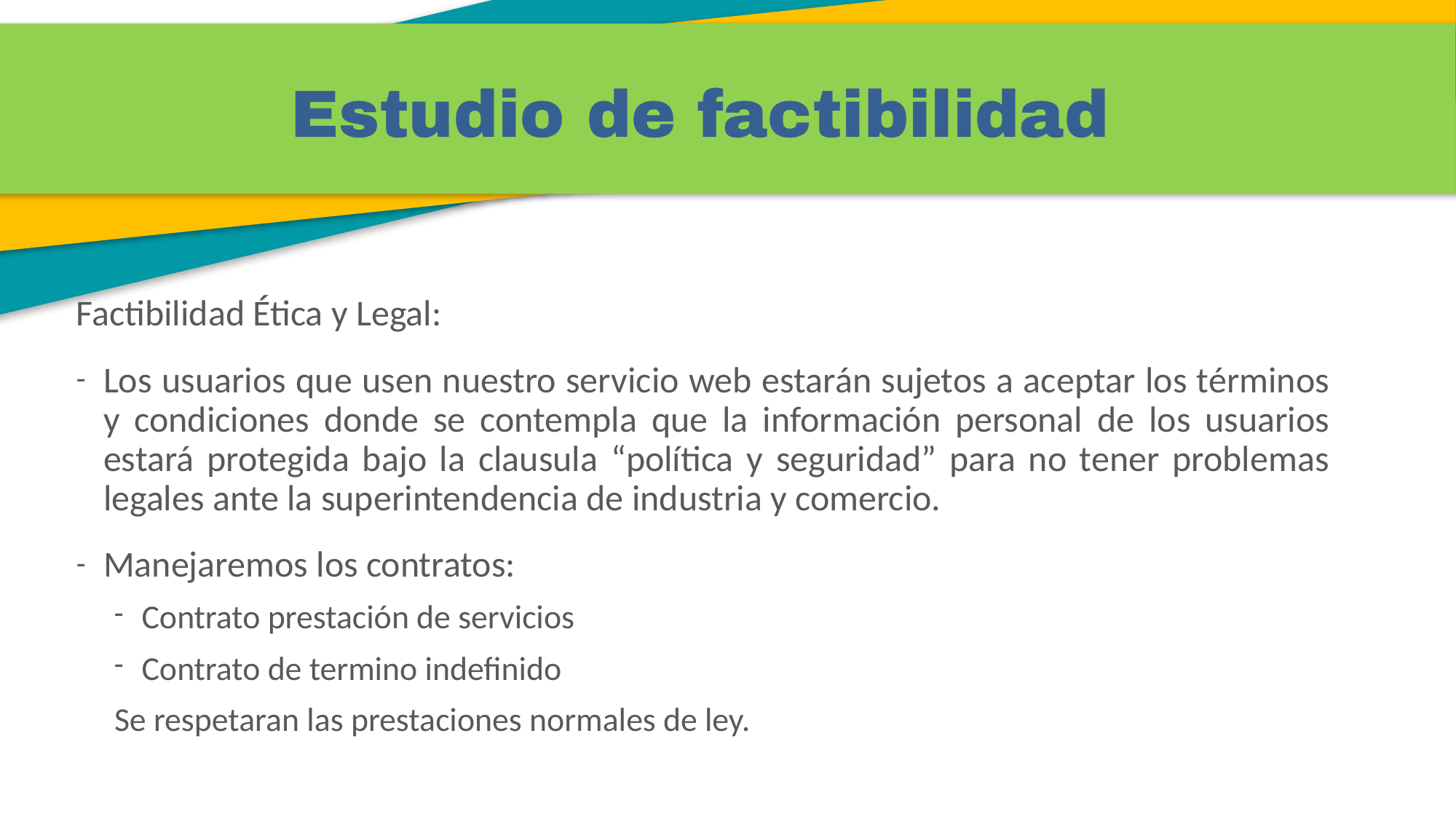

Estudio de factibilidad
Factibilidad Ética y Legal:
Los usuarios que usen nuestro servicio web estarán sujetos a aceptar los términos y condiciones donde se contempla que la información personal de los usuarios estará protegida bajo la clausula “política y seguridad” para no tener problemas legales ante la superintendencia de industria y comercio.
Manejaremos los contratos:
Contrato prestación de servicios
Contrato de termino indefinido
Se respetaran las prestaciones normales de ley.